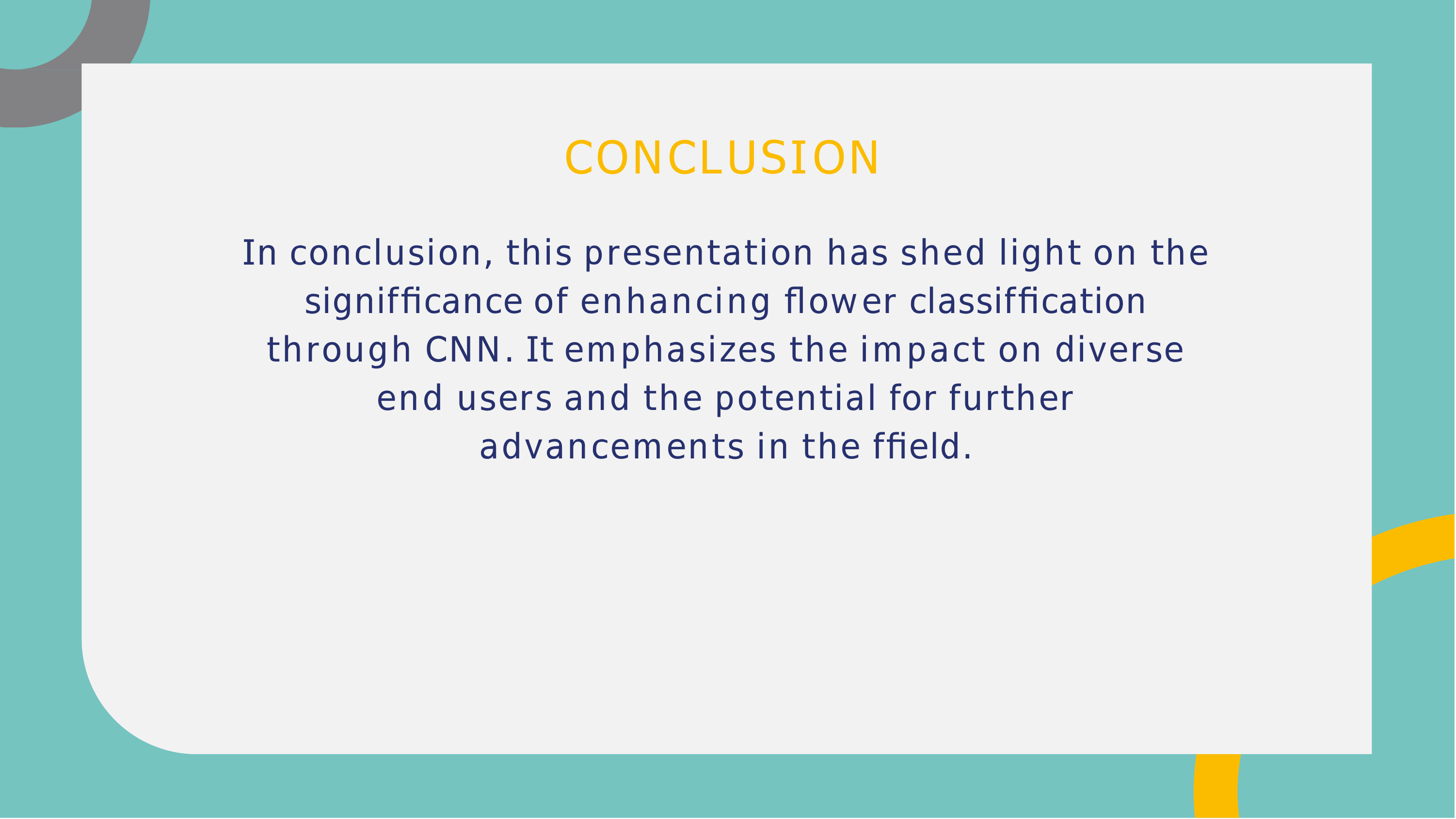

# CONCLUSION
In conclusion, this presentation has shed light on the signifficance of enhancing ﬂower classiffication through CNN. It emphasizes the impact on diverse end users and the potential for further advancements in the ffield.